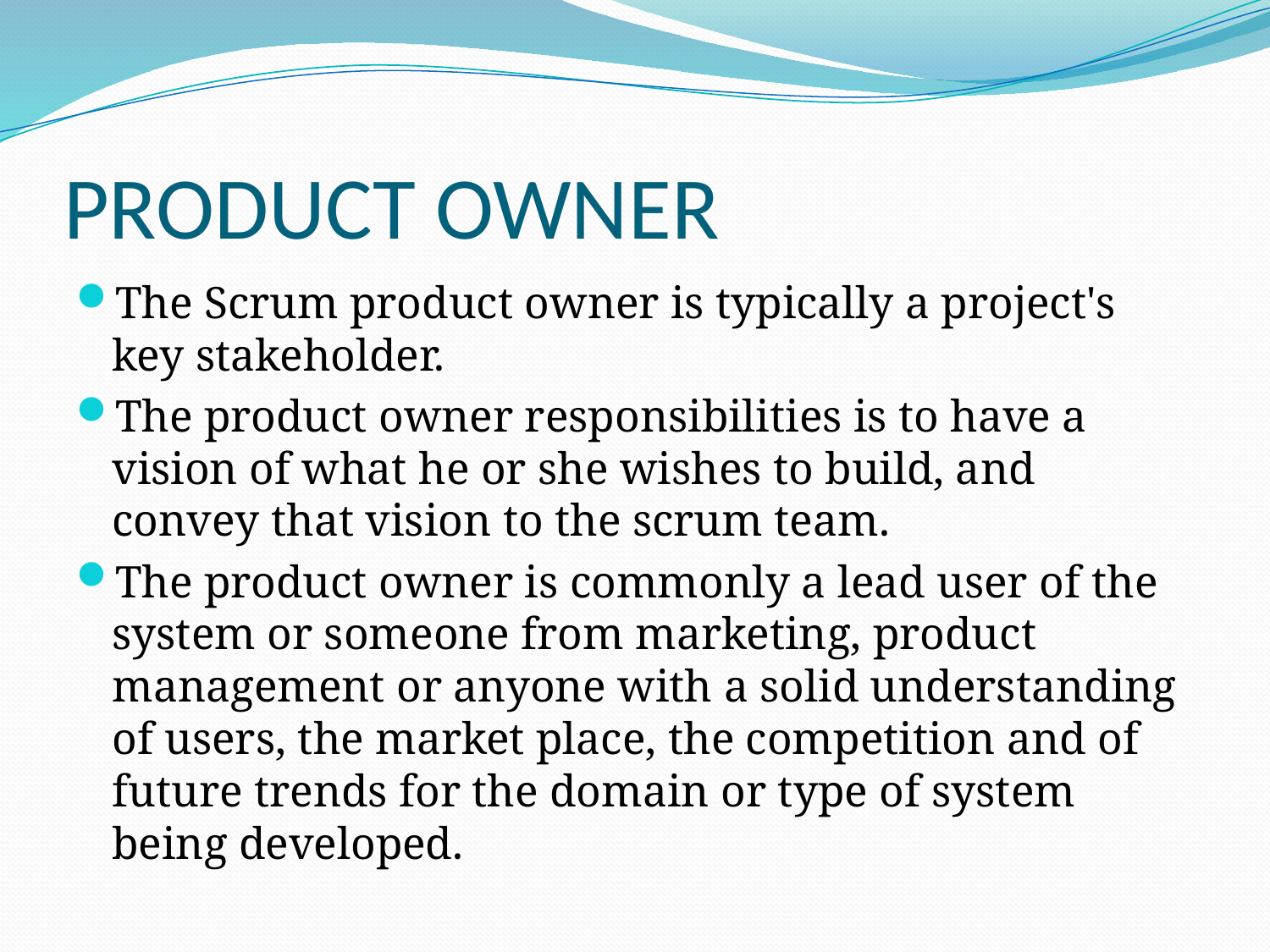

# PRODUCT OWNER
The Scrum product owner is typically a project's key stakeholder.
The product owner responsibilities is to have a vision of what he or she wishes to build, and convey that vision to the scrum team.
The product owner is commonly a lead user of the system or someone from marketing, product management or anyone with a solid understanding of users, the market place, the competition and of future trends for the domain or type of system being developed.